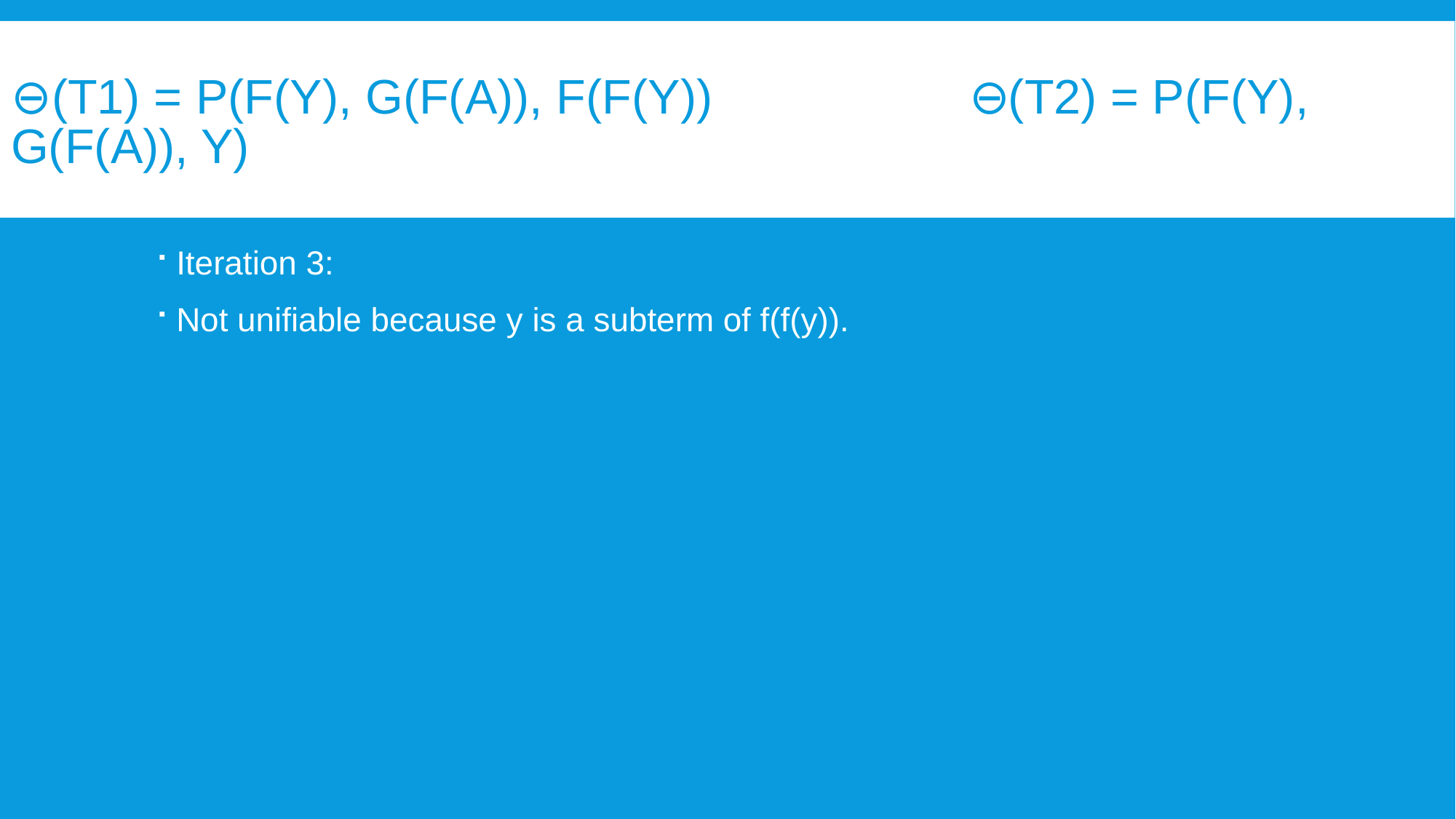

# ⊖(t1) = P(f(y), g(f(a)), f(f(y))                   ⊖(t2) = P(f(y), g(f(a)), y)
Iteration 3:
Not unifiable because y is a subterm of f(f(y)).